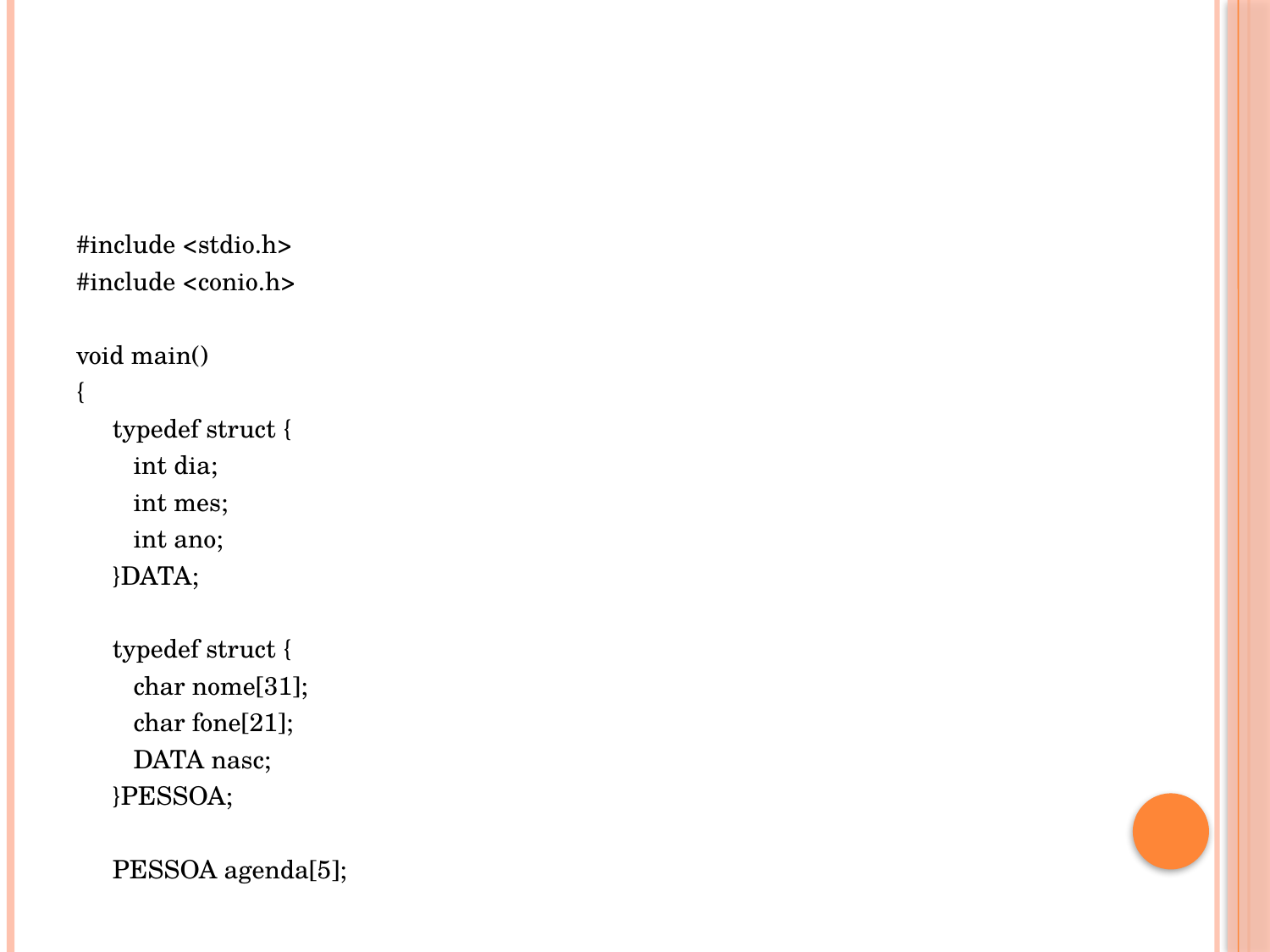

#
#include <stdio.h>
#include <conio.h>

void main()
{
	typedef struct {
	   int dia;
	   int mes;
	   int ano;
	}DATA;

	typedef struct {
	   char nome[31];
	   char fone[21];
	   DATA nasc;
	}PESSOA;

	PESSOA agenda[5];